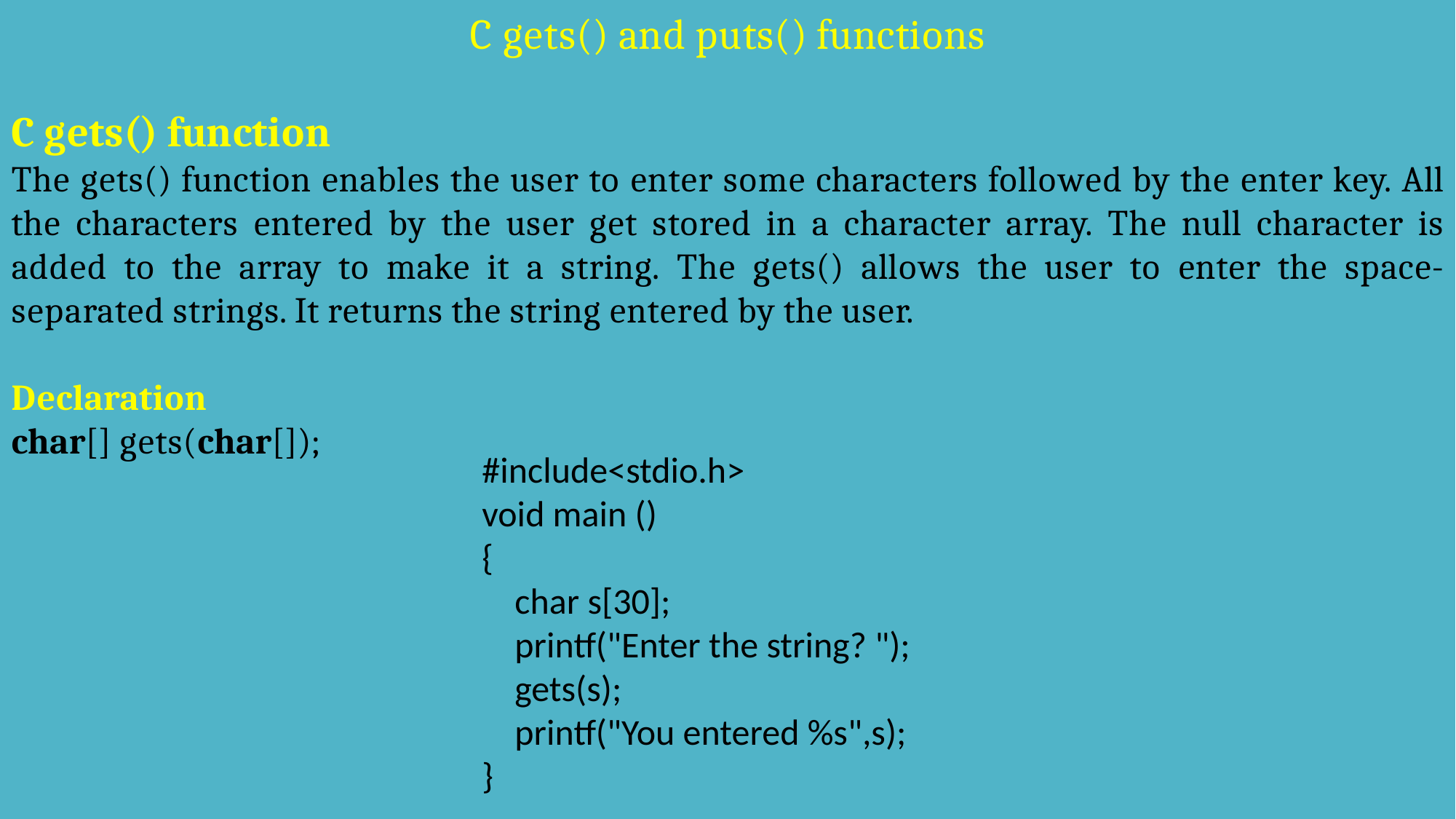

C gets() and puts() functions
C gets() function
The gets() function enables the user to enter some characters followed by the enter key. All the characters entered by the user get stored in a character array. The null character is added to the array to make it a string. The gets() allows the user to enter the space-separated strings. It returns the string entered by the user.

Declaration
char[] gets(char[]);
#include<stdio.h>
void main ()
{
    char s[30];
    printf("Enter the string? ");
    gets(s);
    printf("You entered %s",s);
}